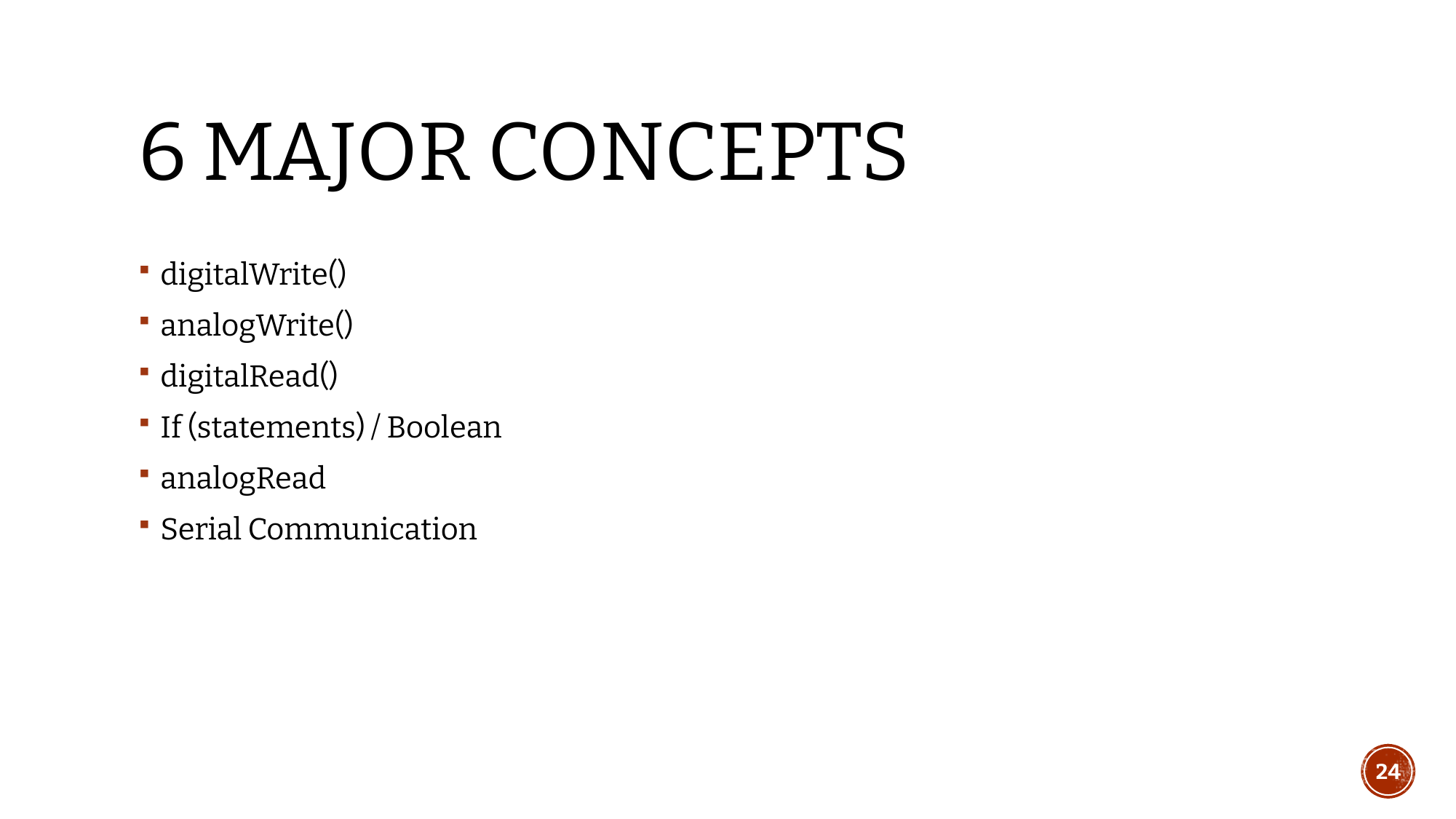

# 6 Major concepts
digitalWrite()
analogWrite()
digitalRead()
If (statements) / Boolean
analogRead
Serial Communication
24